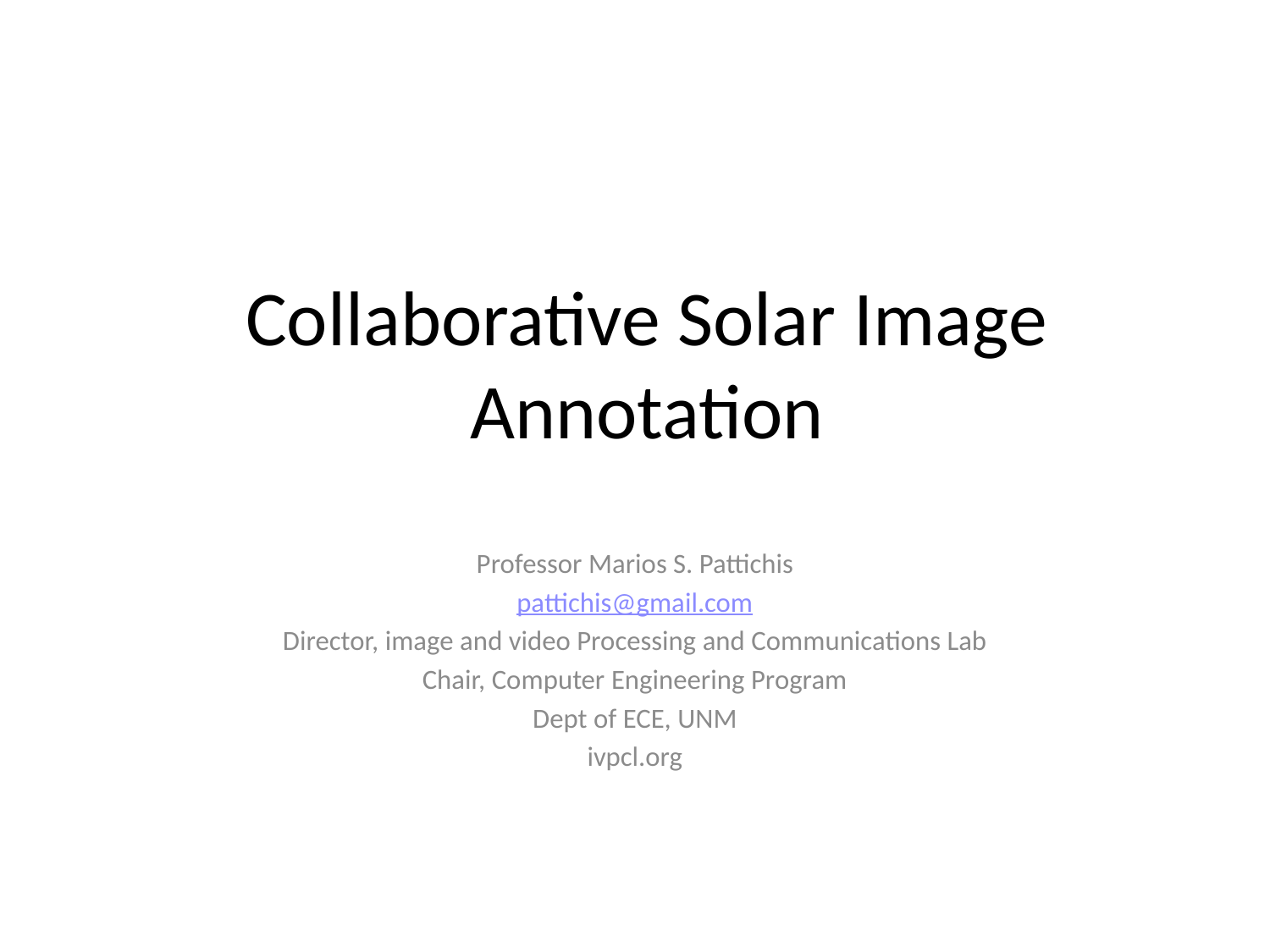

# Collaborative Solar Image Annotation
Professor Marios S. Pattichis
pattichis@gmail.com
Director, image and video Processing and Communications Lab
Chair, Computer Engineering Program
Dept of ECE, UNM
ivpcl.org